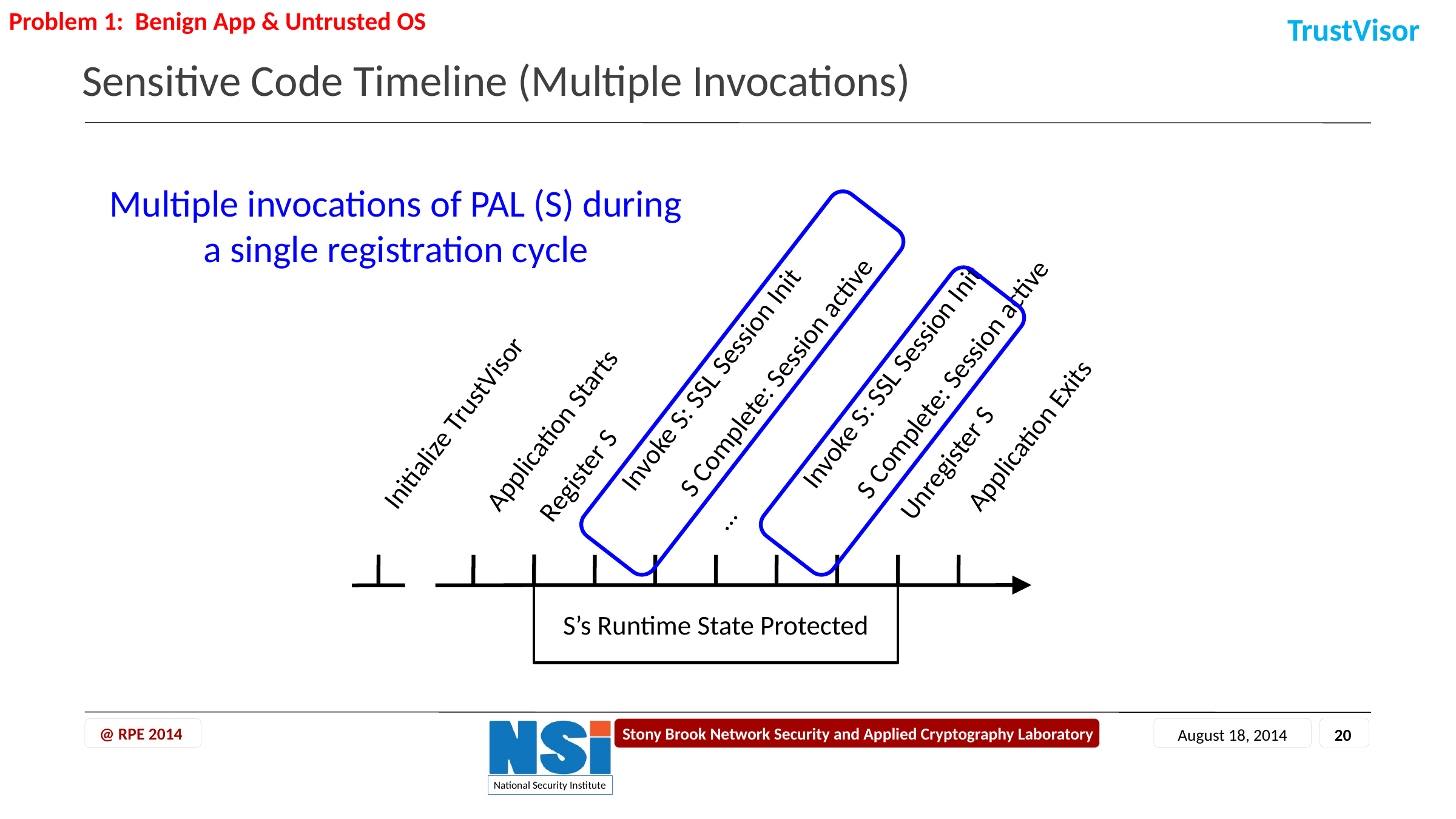

Problem 1:  Benign App & Untrusted OS
TrustVisor
# Sensitive Code Timeline (Multiple Invocations)
Multiple invocations of PAL (S) during
a single registration cycle

Invoke S: SSL Session Init
S Complete: Session active
S Complete: Session active
Invoke S: SSL Session Init

Initialize TrustVisor
Application Starts
Application Exits
Unregister S
Register S
…
S’s Runtime State Protected